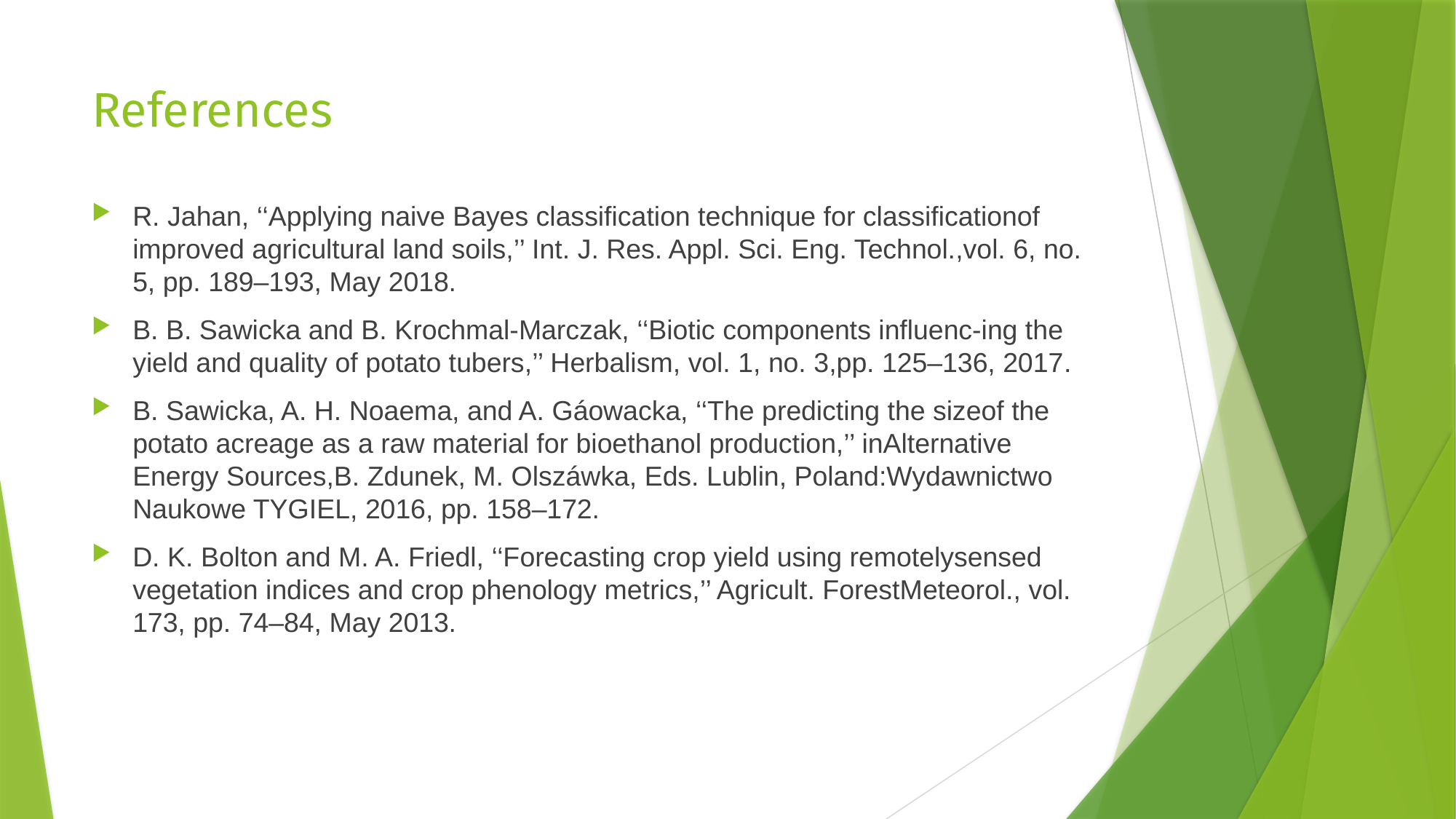

# References
R. Jahan, ‘‘Applying naive Bayes classiﬁcation technique for classiﬁcationof improved agricultural land soils,’’ Int. J. Res. Appl. Sci. Eng. Technol.,vol. 6, no. 5, pp. 189–193, May 2018.
B. B. Sawicka and B. Krochmal-Marczak, ‘‘Biotic components inﬂuenc-ing the yield and quality of potato tubers,’’ Herbalism, vol. 1, no. 3,pp. 125–136, 2017.
B. Sawicka, A. H. Noaema, and A. Gáowacka, ‘‘The predicting the sizeof the potato acreage as a raw material for bioethanol production,’’ inAlternative Energy Sources,B. Zdunek, M. Olszáwka, Eds. Lublin, Poland:Wydawnictwo Naukowe TYGIEL, 2016, pp. 158–172.
D. K. Bolton and M. A. Friedl, ‘‘Forecasting crop yield using remotelysensed vegetation indices and crop phenology metrics,’’ Agricult. ForestMeteorol., vol. 173, pp. 74–84, May 2013.